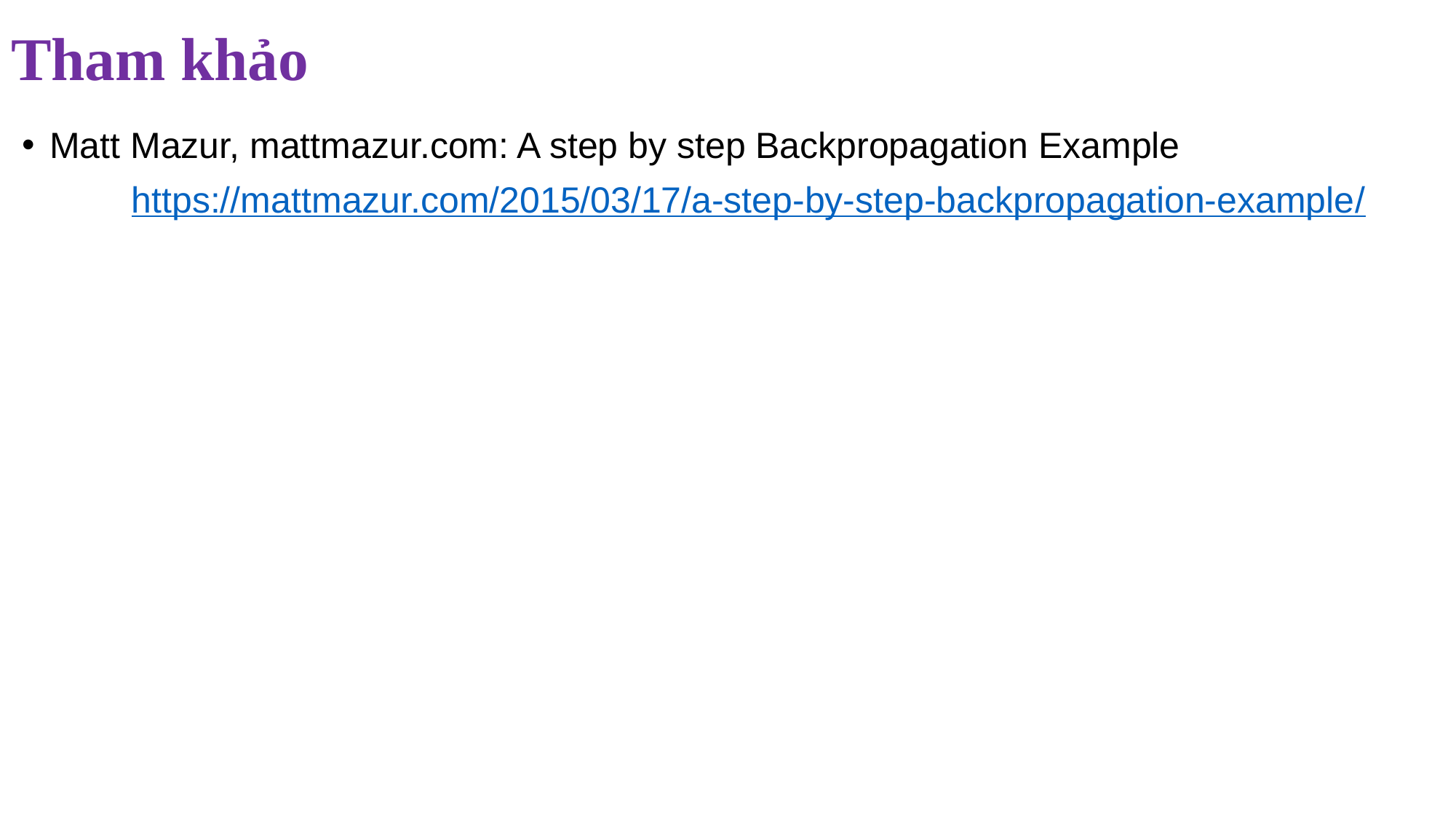

# Tham khảo
Matt Mazur, mattmazur.com: A step by step Backpropagation Example
	https://mattmazur.com/2015/03/17/a-step-by-step-backpropagation-example/